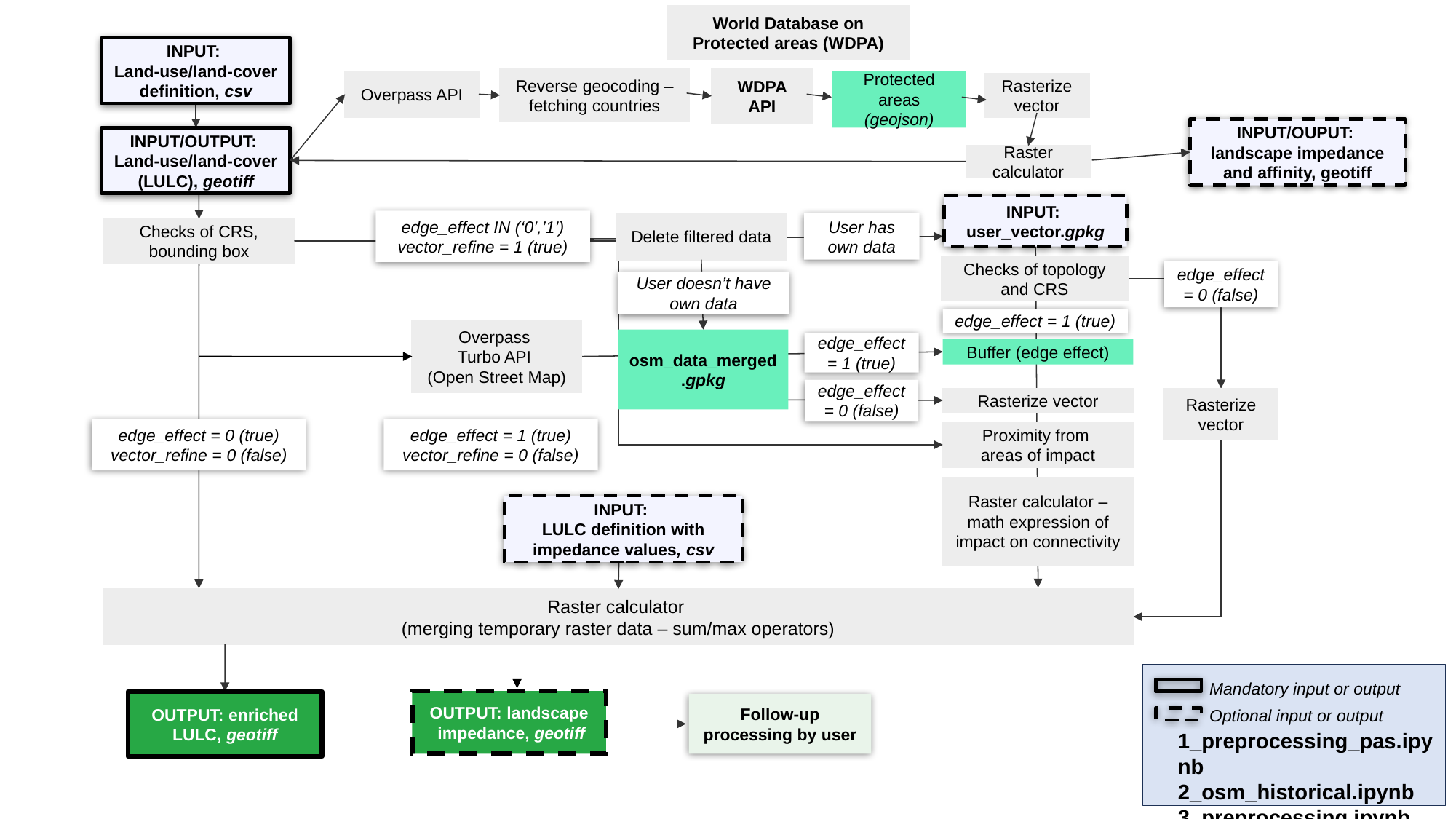

World Database on Protected areas (WDPA)
INPUT:
Land-use/land-cover definition, csv
Reverse geocoding – fetching countries
WDPA API
Protected areas (geojson)
Overpass API
Rasterize vector
INPUT/OUPUT:
landscape impedance and affinity, geotiff
INPUT/OUTPUT:
Land-use/land-cover
(LULC), geotiff
Raster calculator
INPUT:
user_vector.gpkg
edge_effect IN (‘0’,’1’) vector_refine = 1 (true)
1. GENERIC CASE STUDY – TERRESTRIAL AREA (detailed model)
Delete filtered data
User has own data
Checks of CRS, bounding box
Checks of topology and CRS
edge_effect
= 0 (false)
User doesn’t have own data
edge_effect = 1 (true)
Overpass
Turbo API
(Open Street Map)
osm_data_merged
.gpkg
edge_effect = 1 (true)
Buffer (edge effect)
edge_effect
= 0 (false)
Rasterize vector
Rasterize vector
edge_effect = 0 (true)
vector_refine = 0 (false)
edge_effect = 1 (true)
vector_refine = 0 (false)
Proximity from
areas of impact
Raster calculator – math expression of impact on connectivity
INPUT:
LULC definition with impedance values, csv
Raster calculator
(merging temporary raster data – sum/max operators)

Mandatory input or output

OUTPUT: landscape
 impedance, geotiff
OUTPUT: enriched LULC, geotiff
Follow-up processing by user

Optional input or output
1_preprocessing_pas.ipynb
2_osm_historical.ipynb
3_preprocessing.ipynb